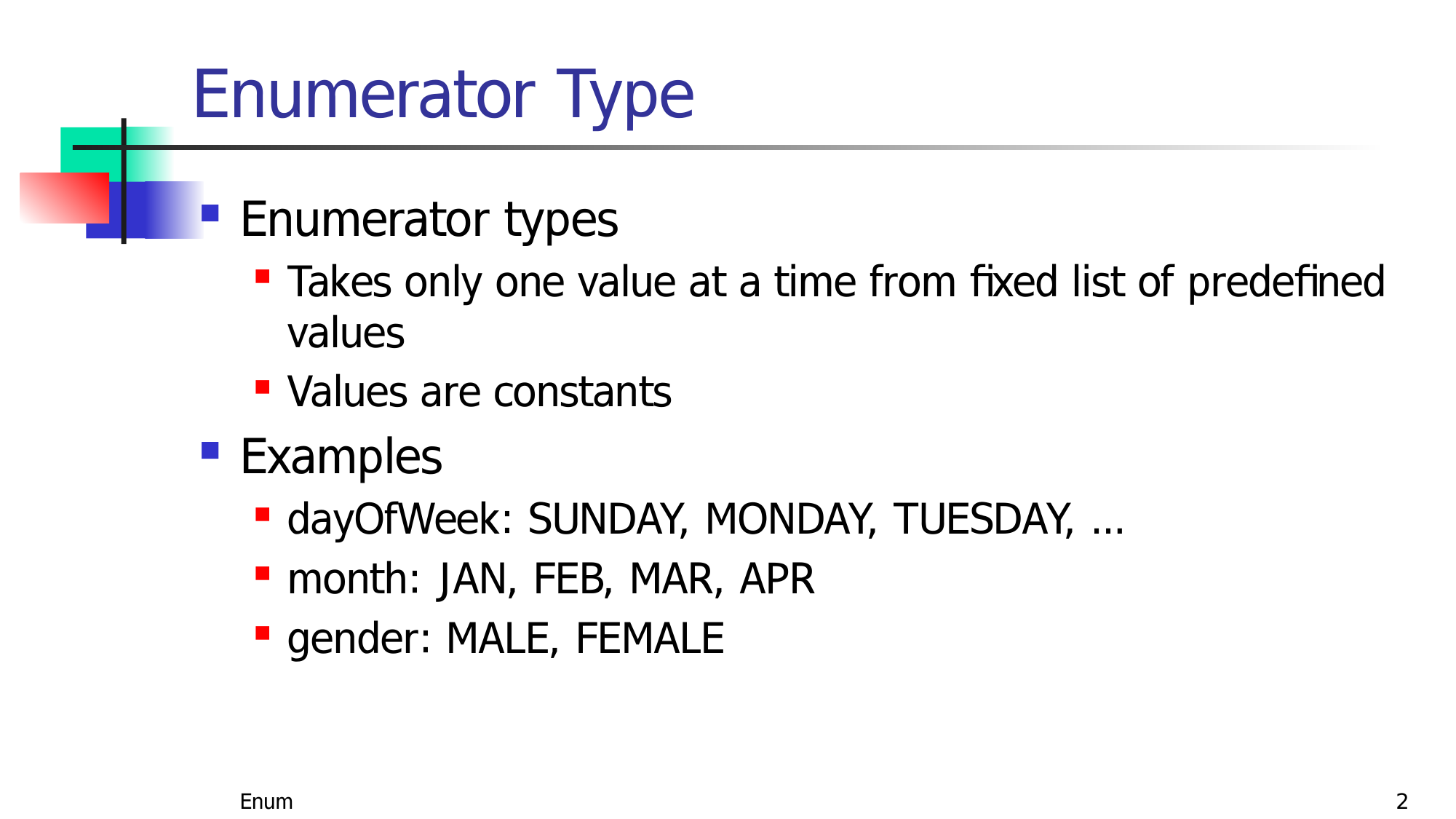

# Enumerator Type
Enumerator types
Takes only one value at a time from fixed list of predefined values
Values are constants
Examples
dayOfWeek: SUNDAY, MONDAY, TUESDAY, …
month: JAN, FEB, MAR, APR
gender: MALE, FEMALE

Enum
2